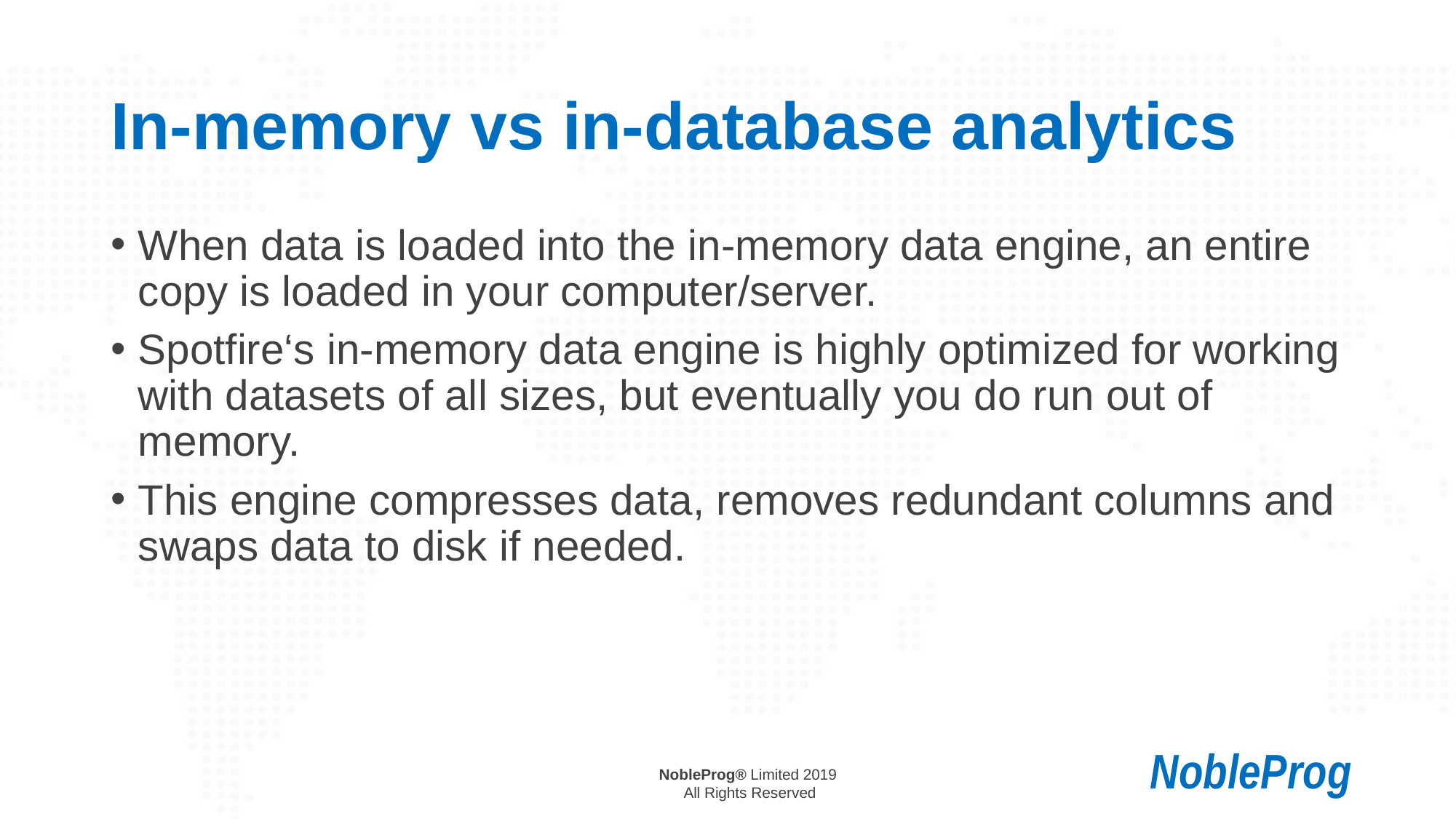

# In-memory vs in-database analytics
When data is loaded into the in-memory data engine, an entire copy is loaded in your computer/server.
Spotfire‘s in-memory data engine is highly optimized for working with datasets of all sizes, but eventually you do run out of memory.
This engine compresses data, removes redundant columns and swaps data to disk if needed.